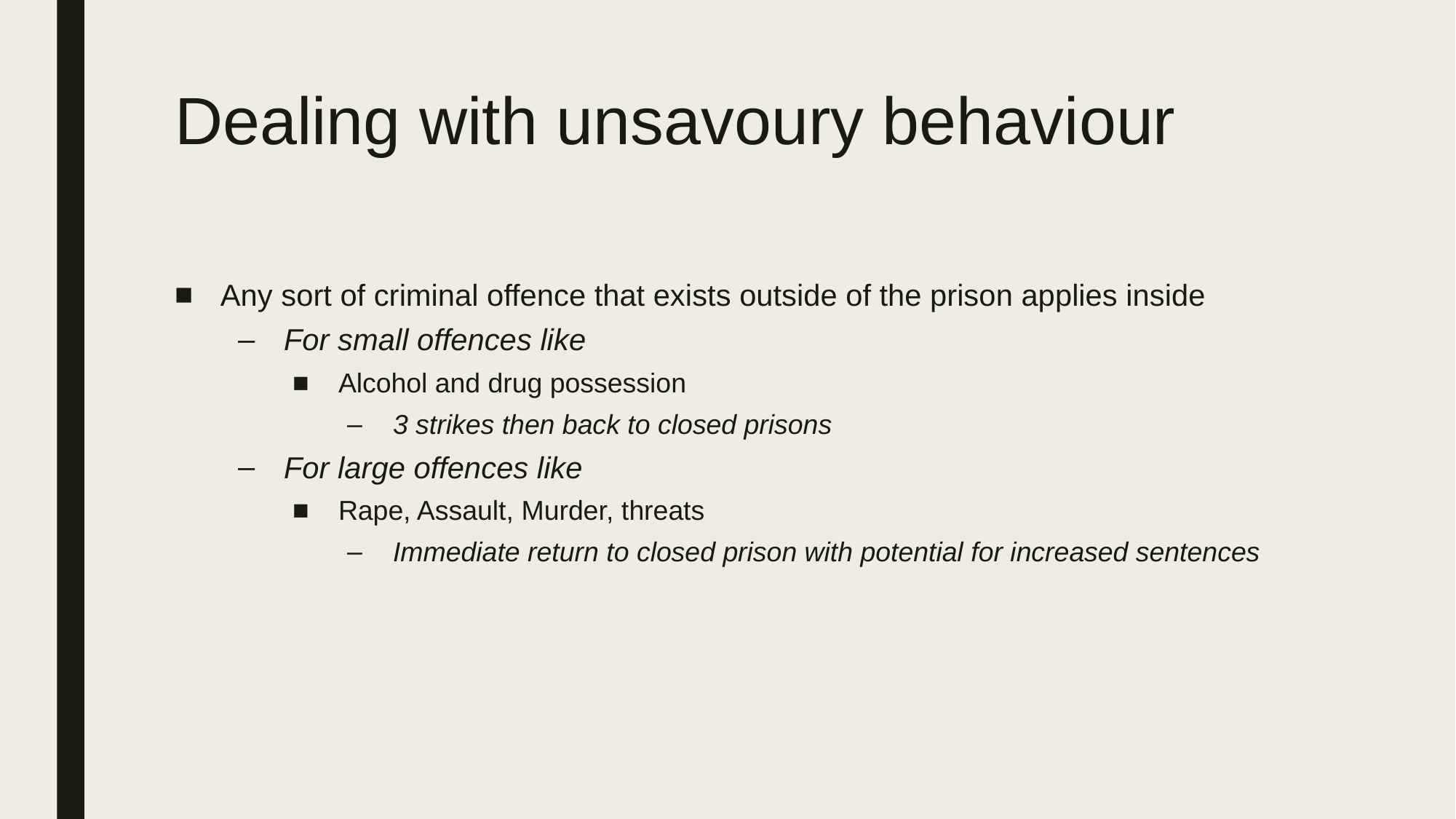

# Dealing with unsavoury behaviour
Any sort of criminal offence that exists outside of the prison applies inside
For small offences like
Alcohol and drug possession
3 strikes then back to closed prisons
For large offences like
Rape, Assault, Murder, threats
Immediate return to closed prison with potential for increased sentences